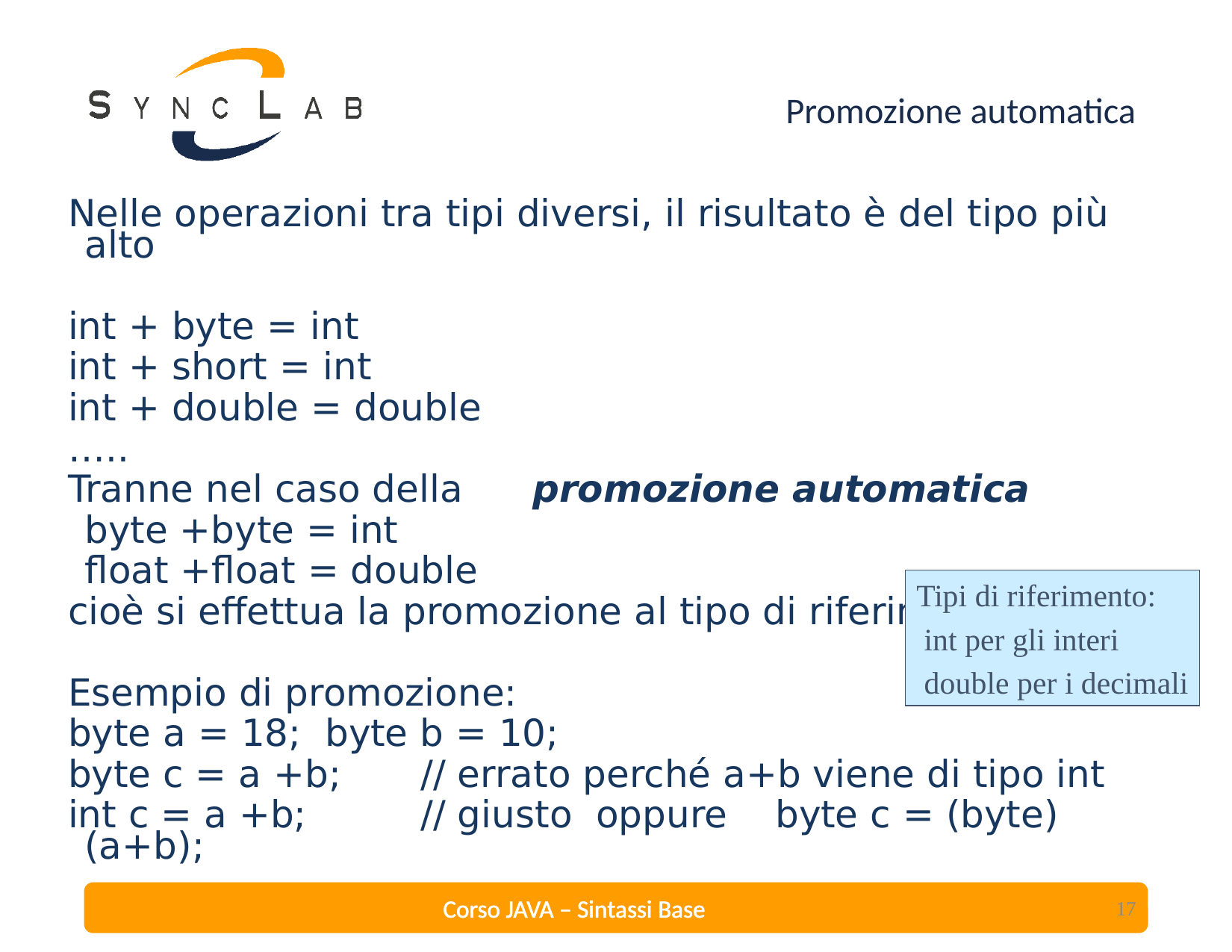

# Promozione automatica
Nelle operazioni tra tipi diversi, il risultato è del tipo più alto

int + byte = int
int + short = int
int + double = double
…..
Tranne nel caso della 	promozione automatica
	byte +byte = int
	float +float = double
cioè si effettua la promozione al tipo di riferimento

Esempio di promozione:
byte a = 18;  byte b = 10;
byte c = a +b;  	// errato perché a+b viene di tipo int
int c = a +b; 	// giusto  oppure    byte c = (byte)(a+b);

Tipi di riferimento:
 int per gli interi
 double per i decimali
17
Corso JAVA – Sintassi Base